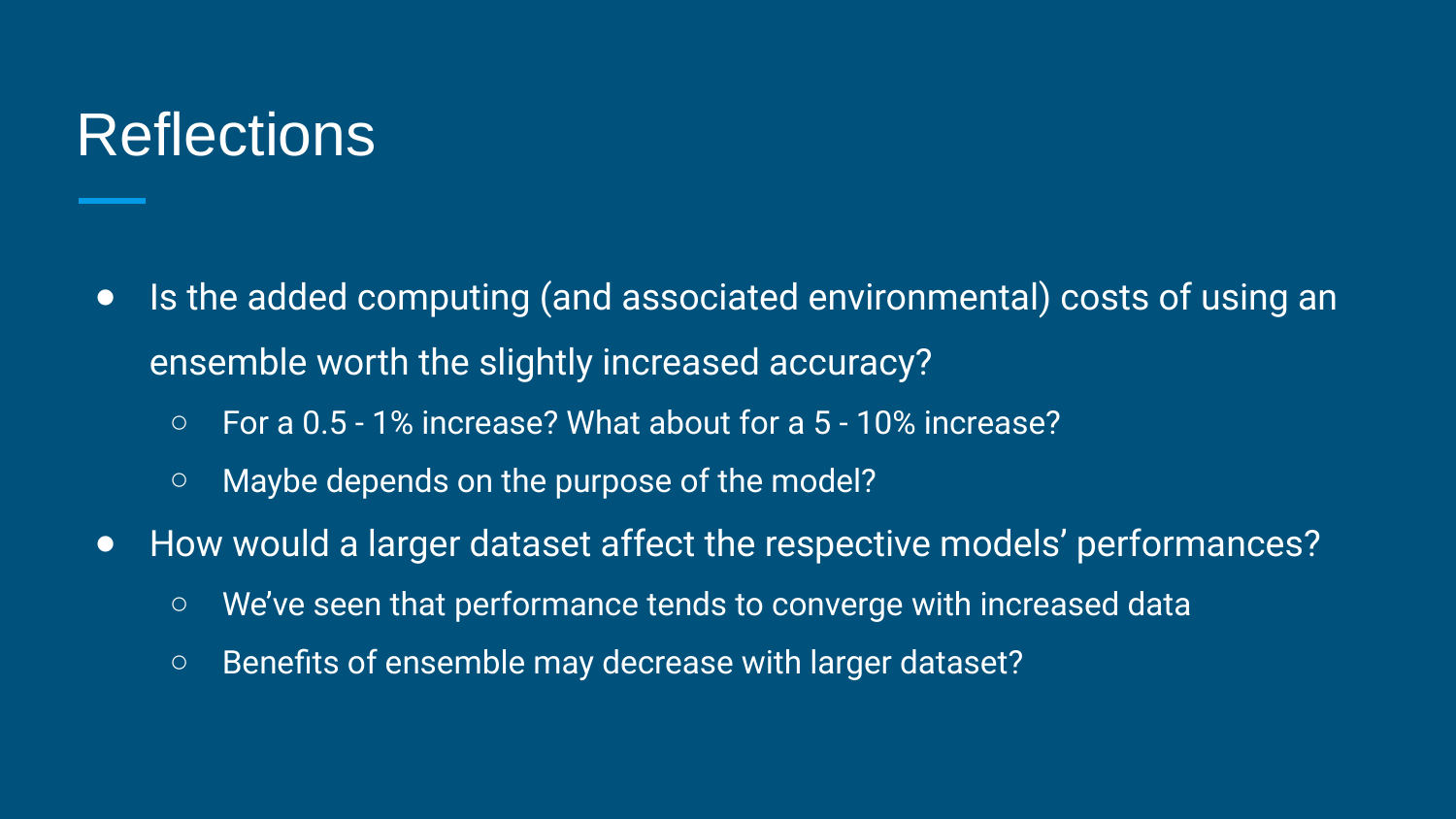

# Reflections
Is the added computing (and associated environmental) costs of using an ensemble worth the slightly increased accuracy?
For a 0.5 - 1% increase? What about for a 5 - 10% increase?
Maybe depends on the purpose of the model?
How would a larger dataset affect the respective models’ performances?
We’ve seen that performance tends to converge with increased data
Benefits of ensemble may decrease with larger dataset?